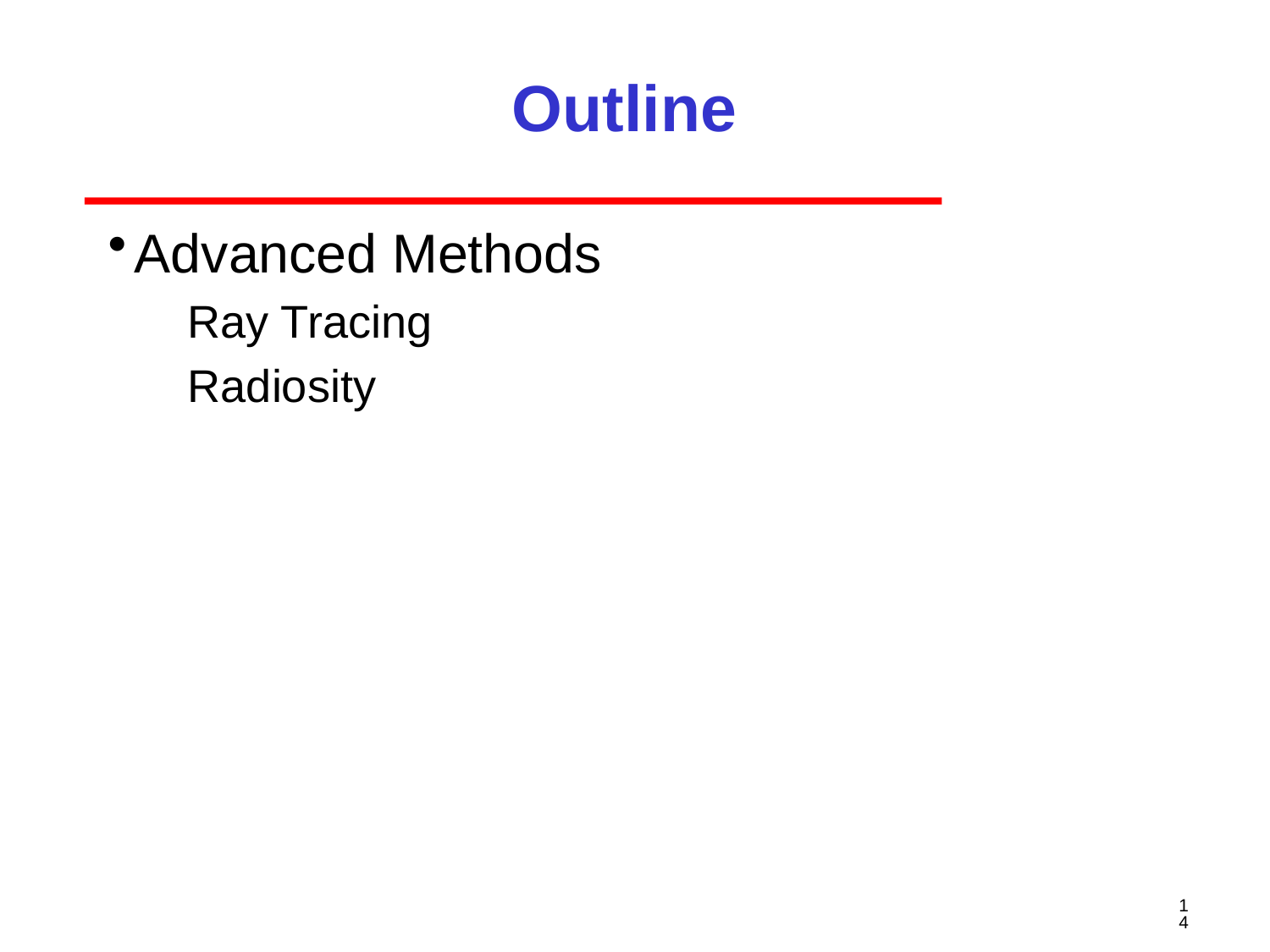

# Outline
Advanced Methods
Ray Tracing
Radiosity
14